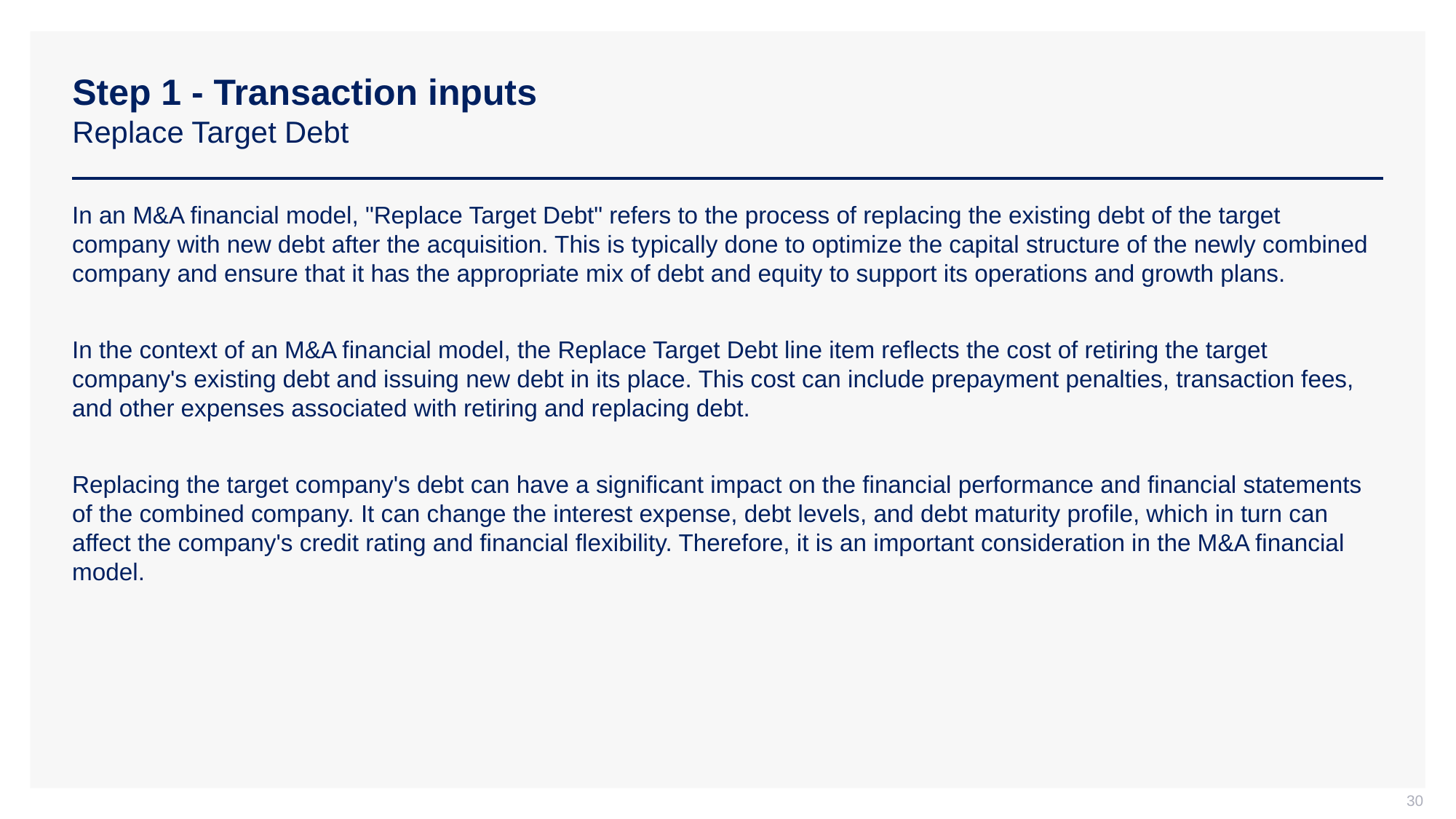

# Step 1 - Transaction inputs Replace Target Debt
In an M&A financial model, "Replace Target Debt" refers to the process of replacing the existing debt of the target company with new debt after the acquisition. This is typically done to optimize the capital structure of the newly combined company and ensure that it has the appropriate mix of debt and equity to support its operations and growth plans.

In the context of an M&A financial model, the Replace Target Debt line item reflects the cost of retiring the target company's existing debt and issuing new debt in its place. This cost can include prepayment penalties, transaction fees, and other expenses associated with retiring and replacing debt.

Replacing the target company's debt can have a significant impact on the financial performance and financial statements of the combined company. It can change the interest expense, debt levels, and debt maturity profile, which in turn can affect the company's credit rating and financial flexibility. Therefore, it is an important consideration in the M&A financial model.
30